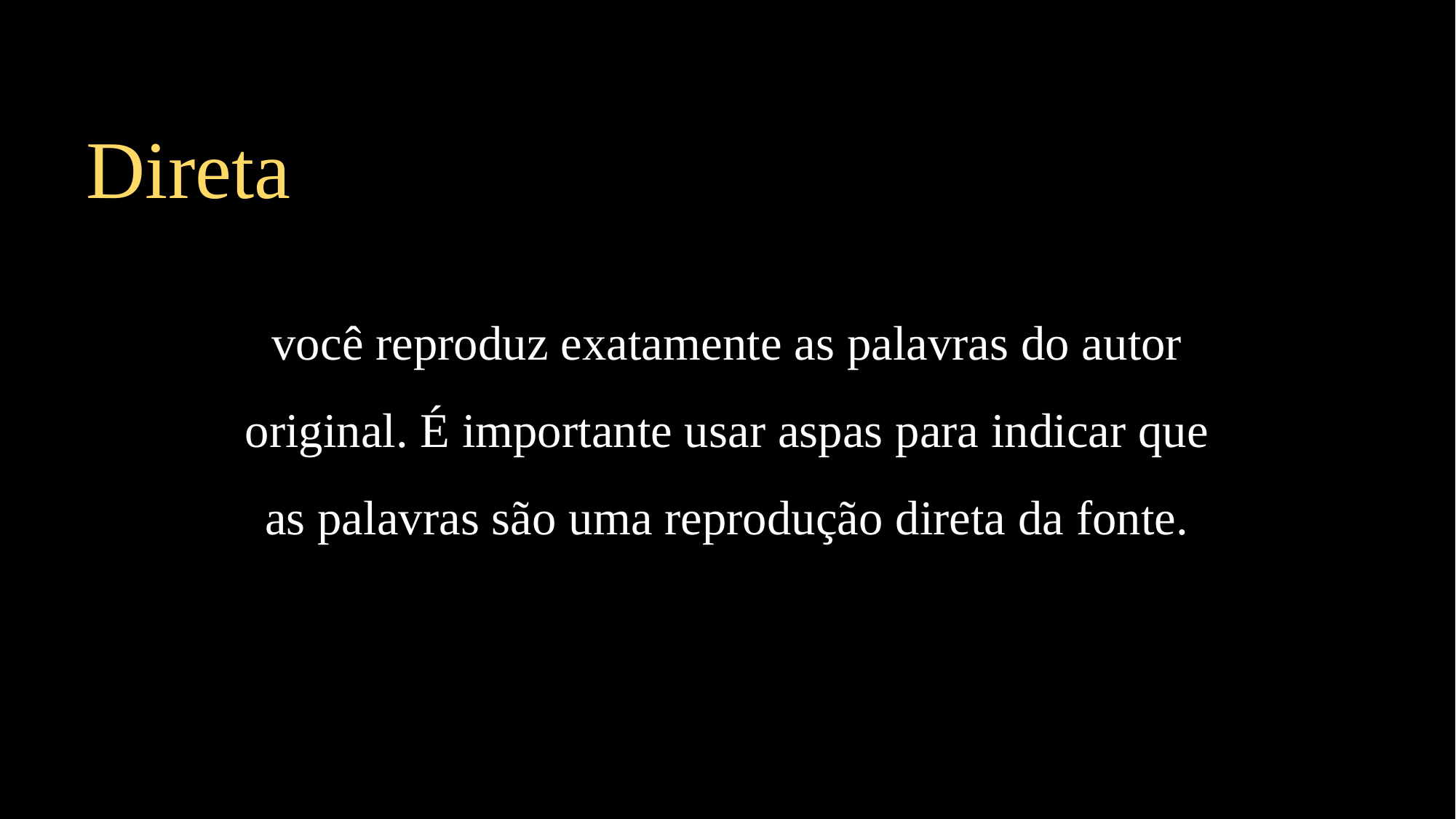

Direta
você reproduz exatamente as palavras do autor original. É importante usar aspas para indicar que as palavras são uma reprodução direta da fonte.